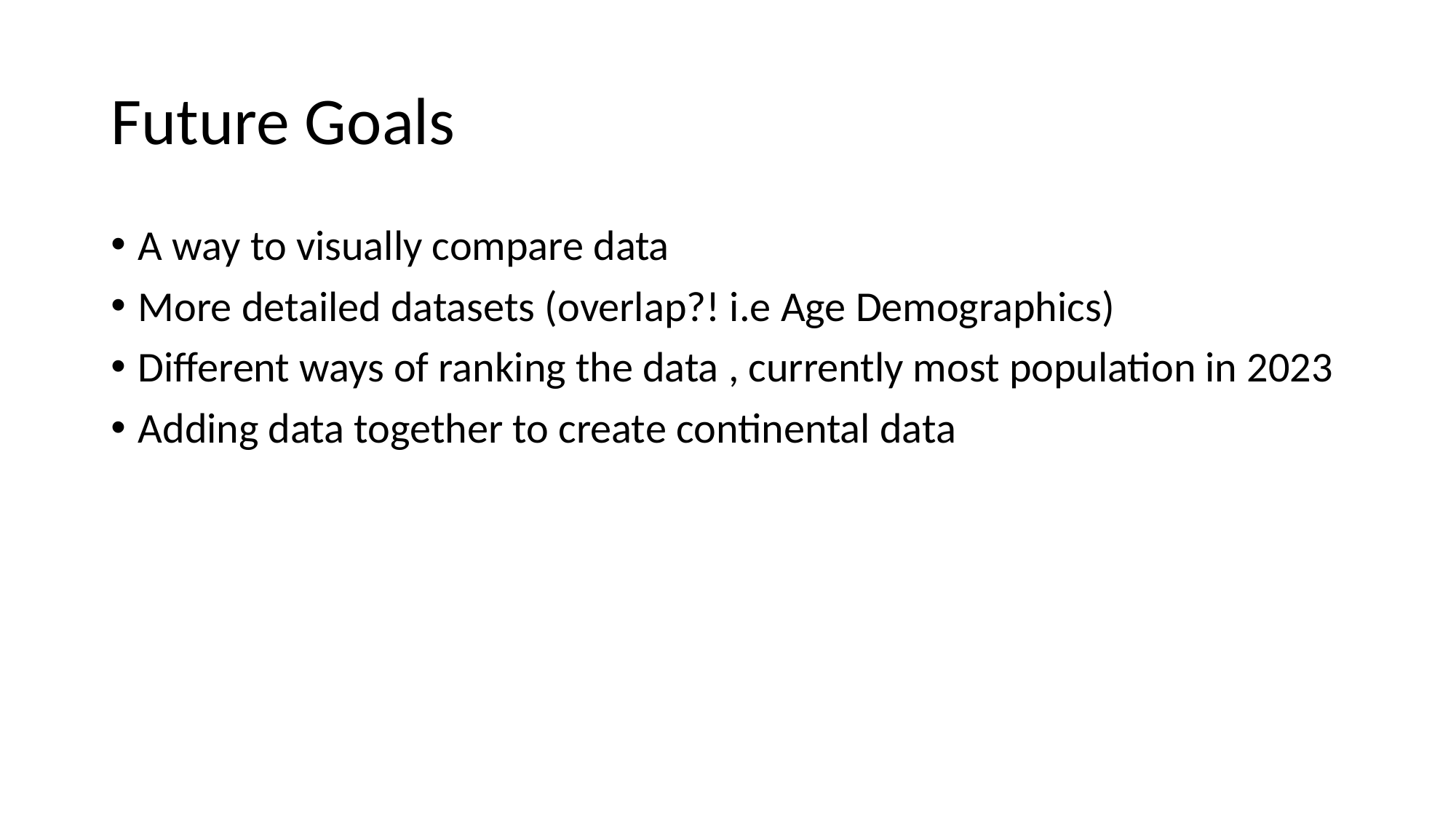

# Future Goals
A way to visually compare data
More detailed datasets (overlap?! i.e Age Demographics)
Different ways of ranking the data , currently most population in 2023
Adding data together to create continental data